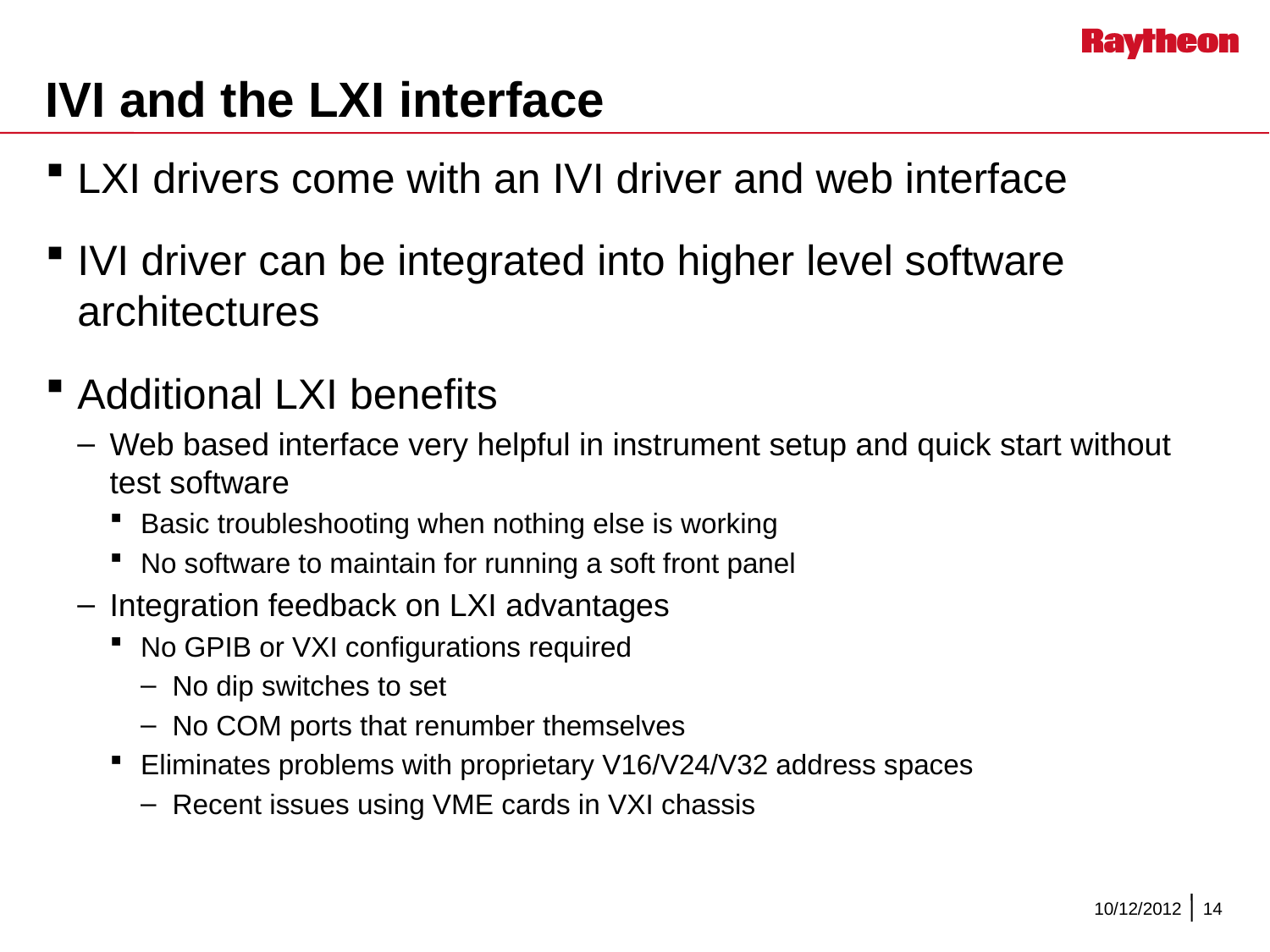

# IVI and the LXI interface
LXI drivers come with an IVI driver and web interface
IVI driver can be integrated into higher level software architectures
Additional LXI benefits
Web based interface very helpful in instrument setup and quick start without test software
Basic troubleshooting when nothing else is working
No software to maintain for running a soft front panel
Integration feedback on LXI advantages
No GPIB or VXI configurations required
No dip switches to set
No COM ports that renumber themselves
Eliminates problems with proprietary V16/V24/V32 address spaces
Recent issues using VME cards in VXI chassis
10/12/2012
14